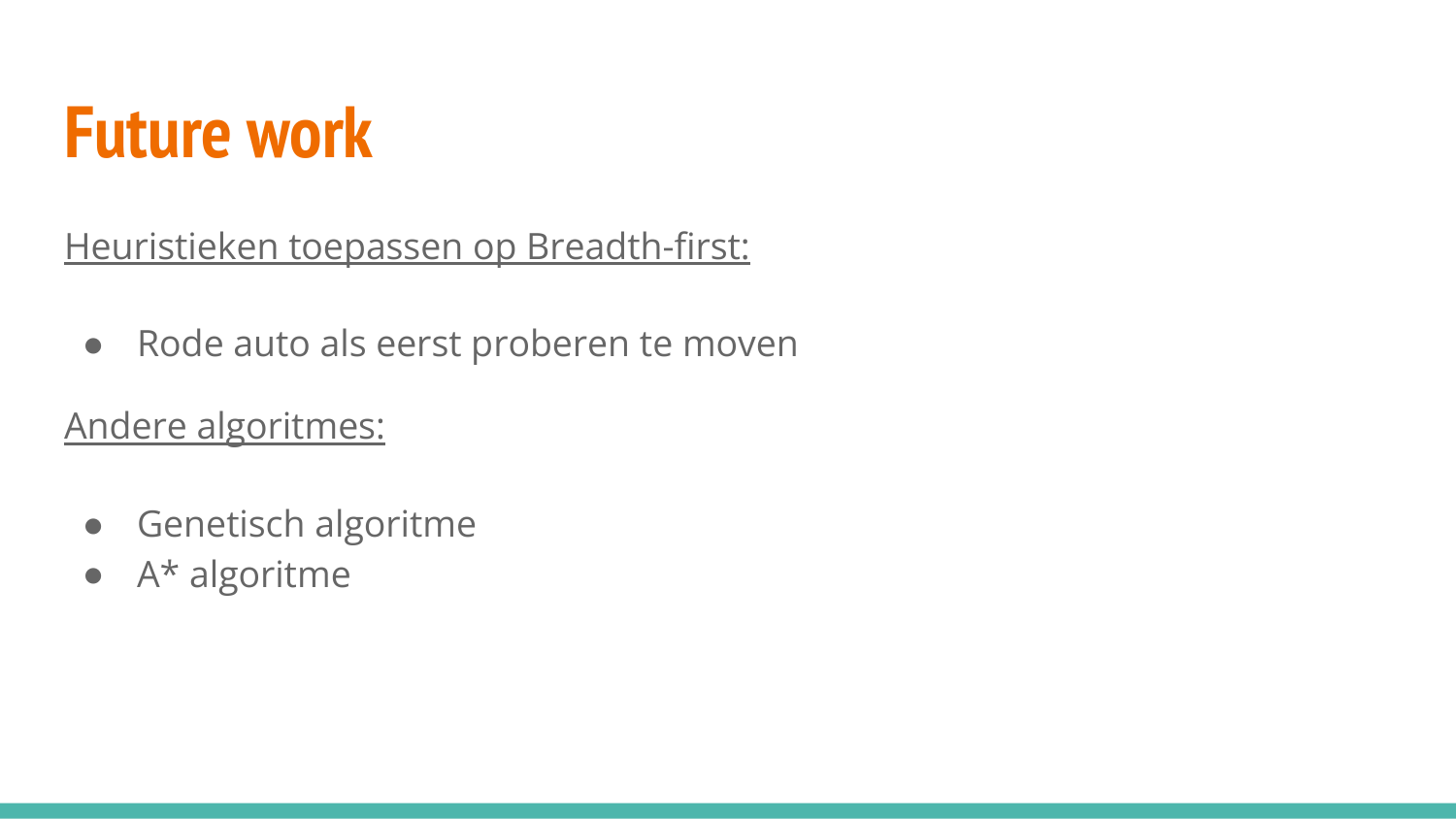

# Future work
Heuristieken toepassen op Breadth-first:
Rode auto als eerst proberen te moven
Andere algoritmes:
Genetisch algoritme
A* algoritme